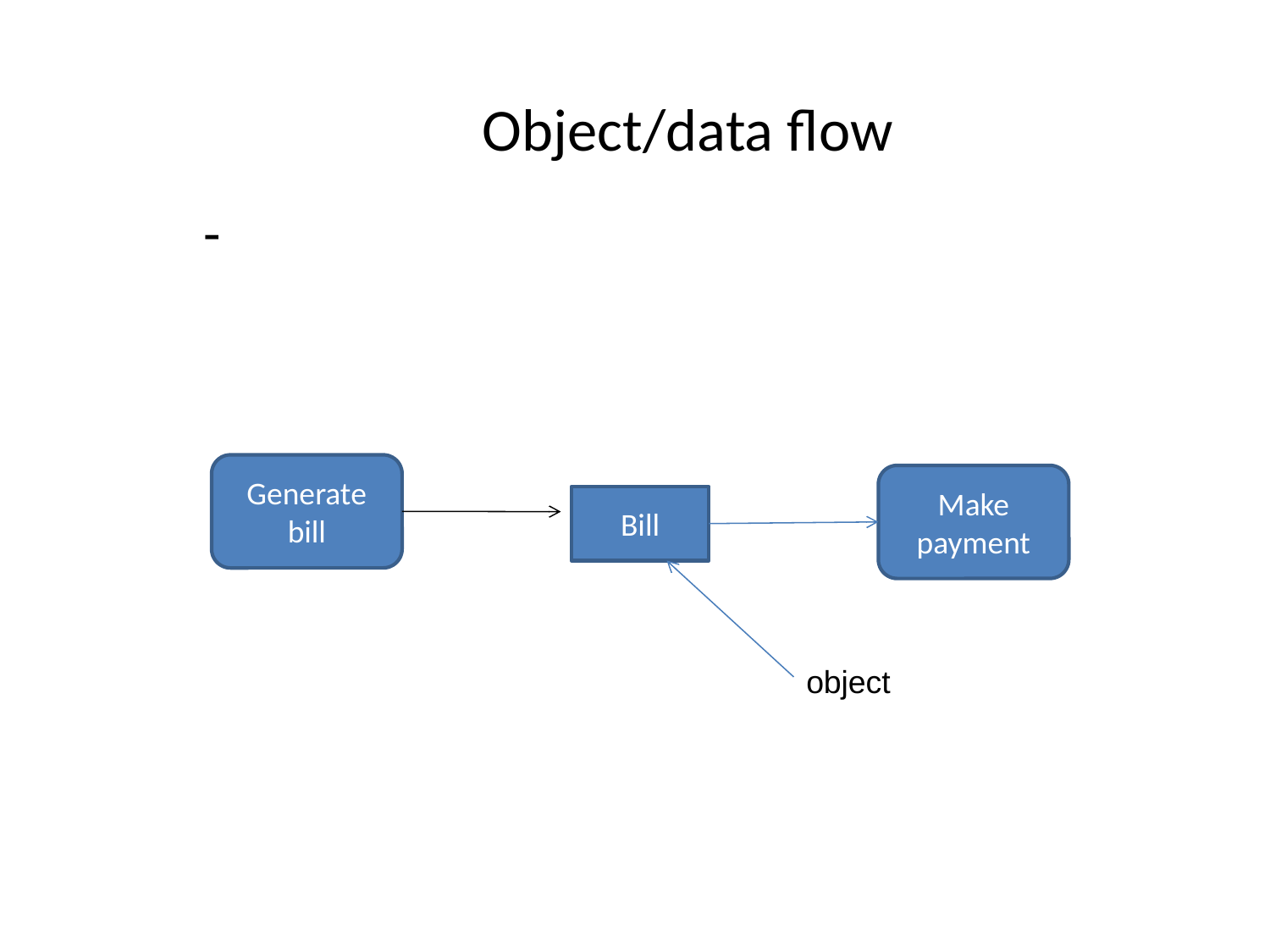

# Object/data flow
-
Generate bill
Make
payment
Bill
object